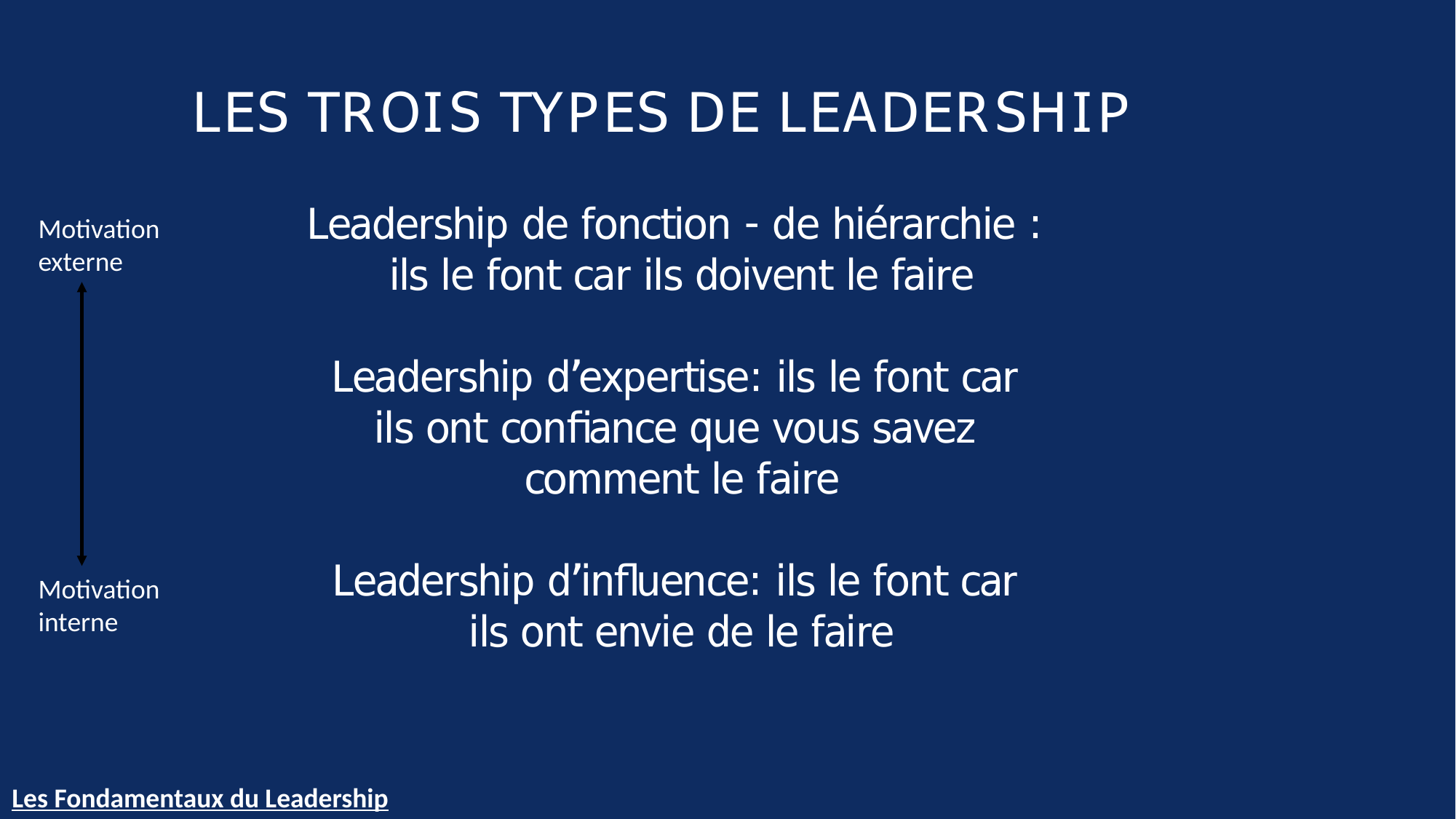

LES TROIS TYPES DE LEADERSHIP

Motivation
externe

Motivation
interne
Leadership de fonction - de hiérarchie :
ils le font car ils doivent le faire

Leadership d’expertise: ils le font car
ils ont confiance que vous savez
comment le faire

Leadership d’influence: ils le font car
ils ont envie de le faire

Les Fondamentaux du Leadership